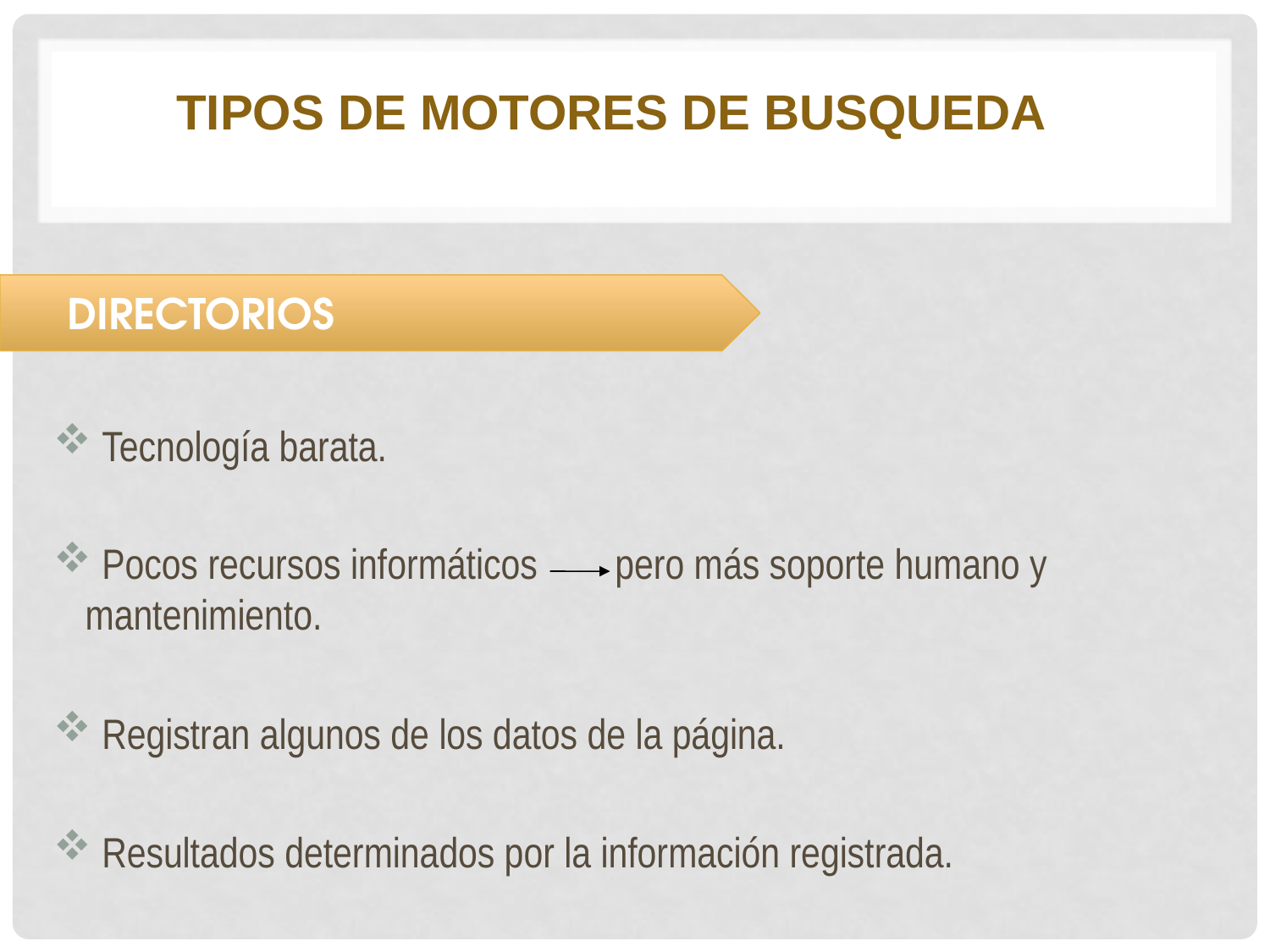

TIPOS DE MOTORES DE BUSQUEDA

DIRECTORIOS
 Tecnología barata.

 Pocos recursos informáticos        pero más soporte humano y mantenimiento.

 Registran algunos de los datos de la página.

 Resultados determinados por la información registrada.